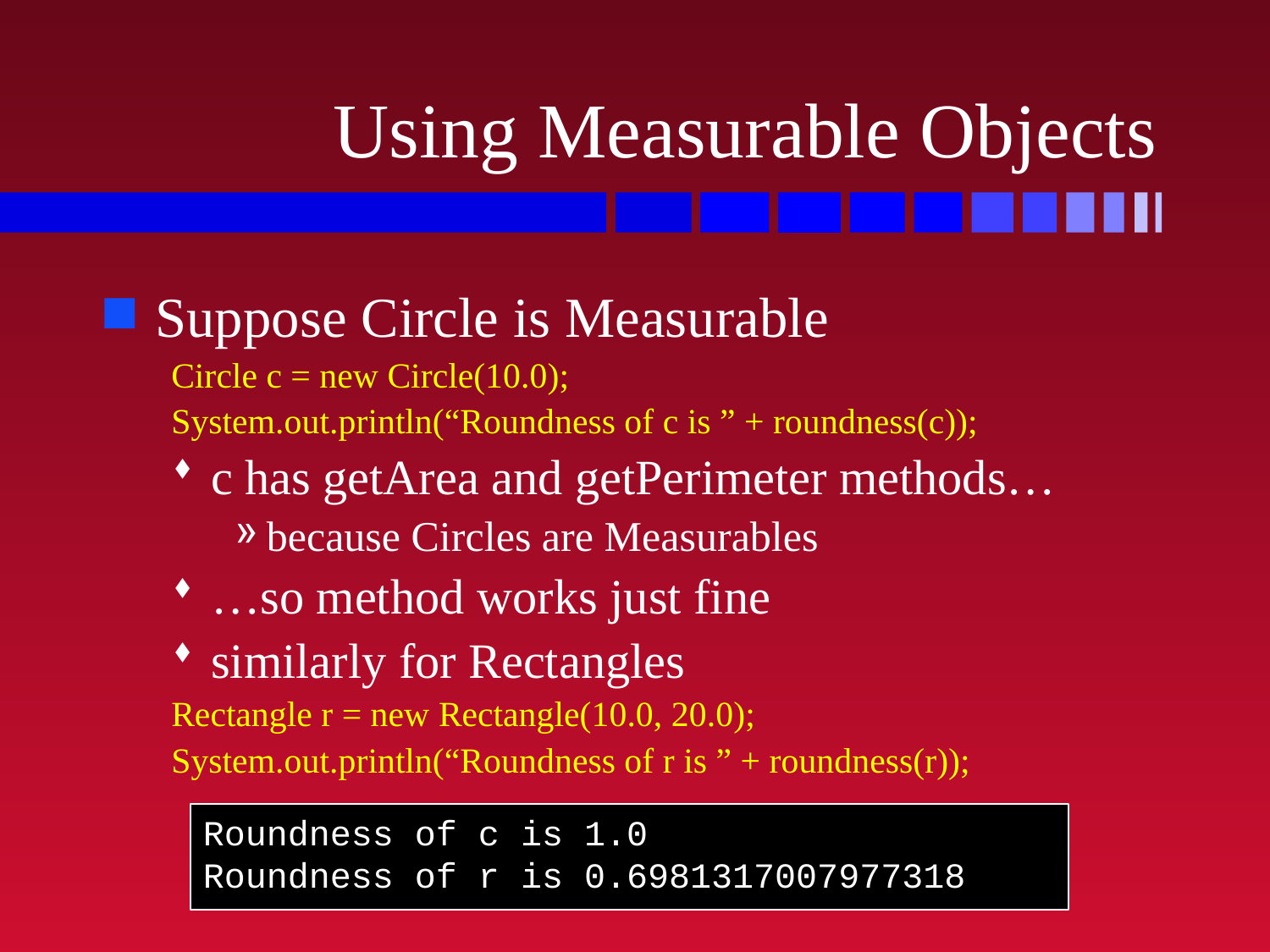

# Using Measurable Objects
Suppose Circle is Measurable
Circle c = new Circle(10.0);
System.out.println(“Roundness of c is ” + roundness(c));
c has getArea and getPerimeter methods…
because Circles are Measurables
…so method works just fine
similarly for Rectangles
Rectangle r = new Rectangle(10.0, 20.0);
System.out.println(“Roundness of r is ” + roundness(r));
Roundness of c is 1.0
Roundness of r is 0.6981317007977318